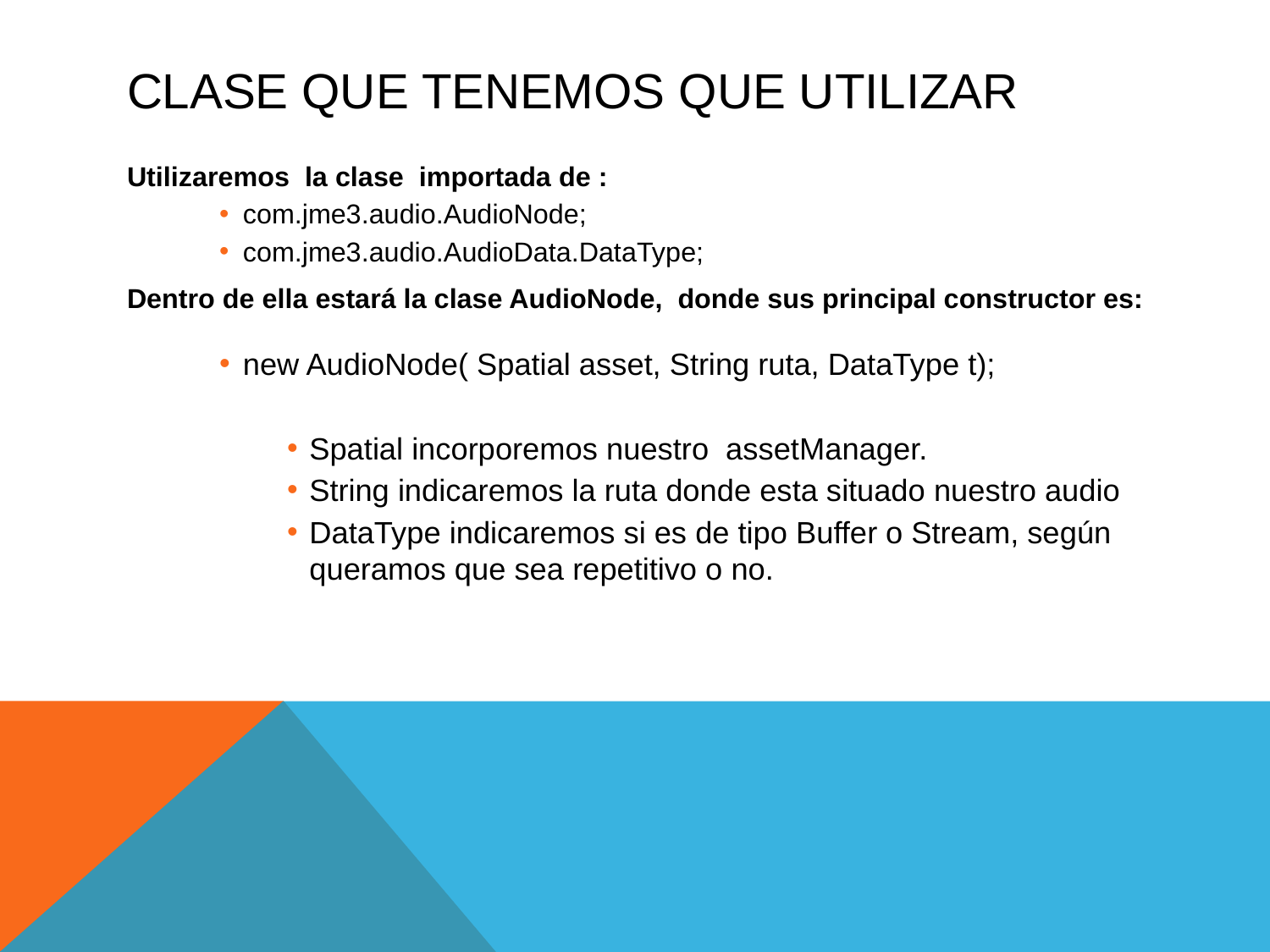

# Clase que tenemos que utilizar
Utilizaremos  la clase  importada de :
com.jme3.audio.AudioNode;
com.jme3.audio.AudioData.DataType;
Dentro de ella estará la clase AudioNode,  donde sus principal constructor es:

new AudioNode( Spatial asset, String ruta, DataType t);

Spatial incorporemos nuestro  assetManager.
String indicaremos la ruta donde esta situado nuestro audio
DataType indicaremos si es de tipo Buffer o Stream, según queramos que sea repetitivo o no.